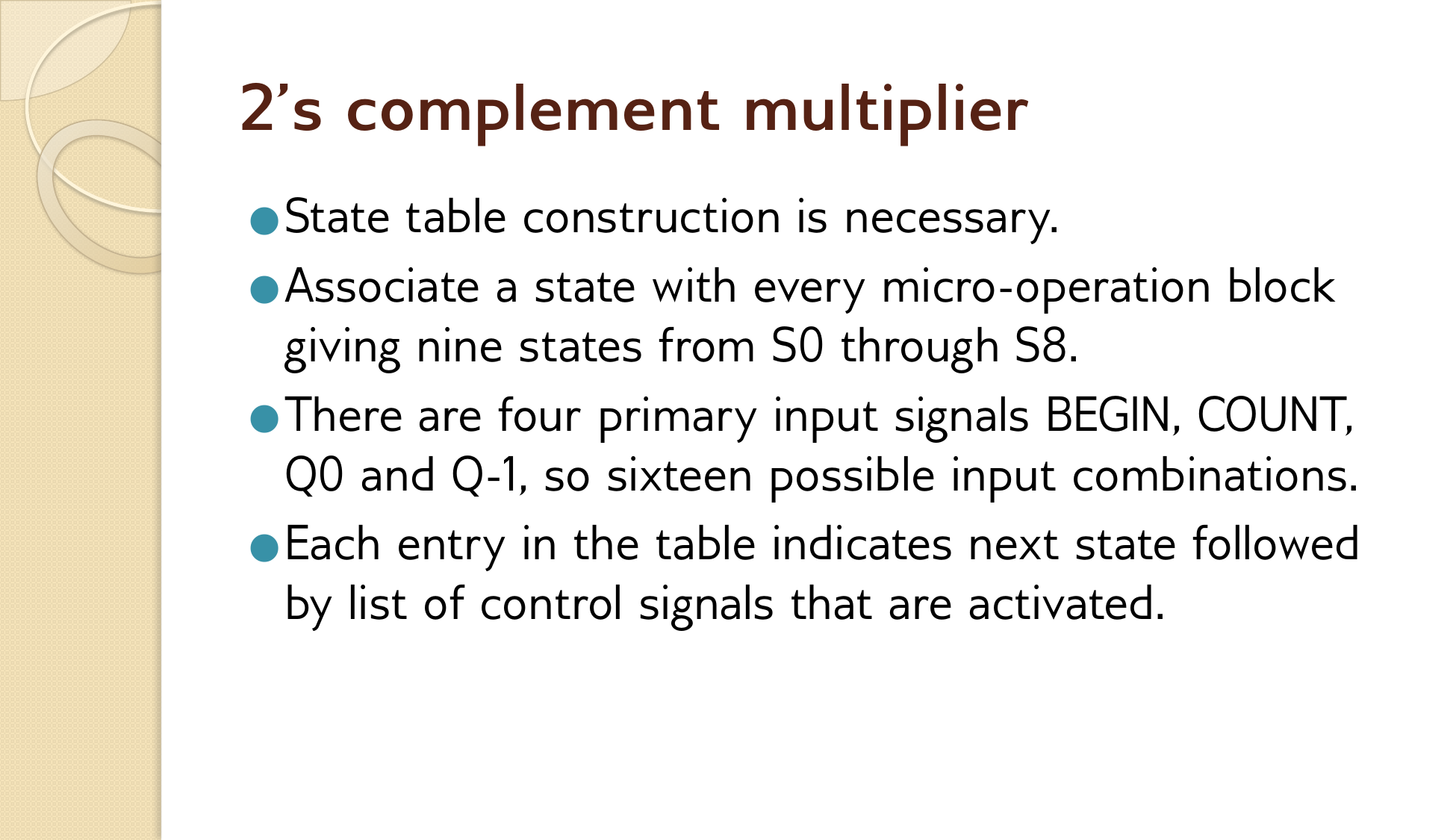

# 2’s complement multiplier
State table construction is necessary.
Associate a state with every micro-operation block giving nine states from S0 through S8.
There are four primary input signals BEGIN, COUNT, Q0 and Q-1, so sixteen possible input combinations.
Each entry in the table indicates next state followed by list of control signals that are activated.